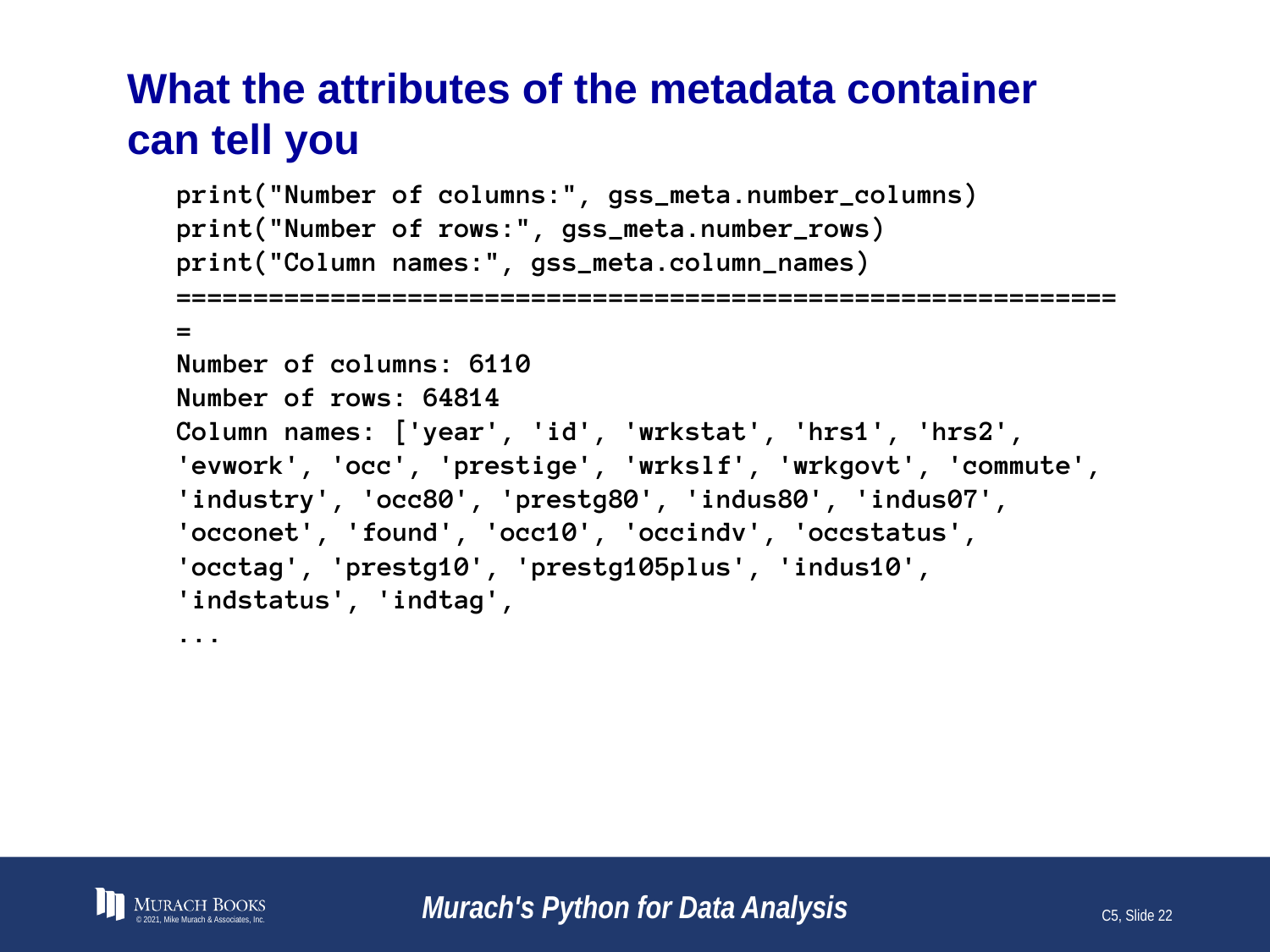

# What the attributes of the metadata container can tell you
print("Number of columns:", gss_meta.number_columns)
print("Number of rows:", gss_meta.number_rows)
print("Column names:", gss_meta.column_names)
==============================================================
Number of columns: 6110
Number of rows: 64814
Column names: ['year', 'id', 'wrkstat', 'hrs1', 'hrs2', 'evwork', 'occ', 'prestige', 'wrkslf', 'wrkgovt', 'commute', 'industry', 'occ80', 'prestg80', 'indus80', 'indus07', 'occonet', 'found', 'occ10', 'occindv', 'occstatus', 'occtag', 'prestg10', 'prestg105plus', 'indus10', 'indstatus', 'indtag',
...

© 2021, Mike Murach & Associates, Inc.
Murach's Python for Data Analysis

C5, Slide 22